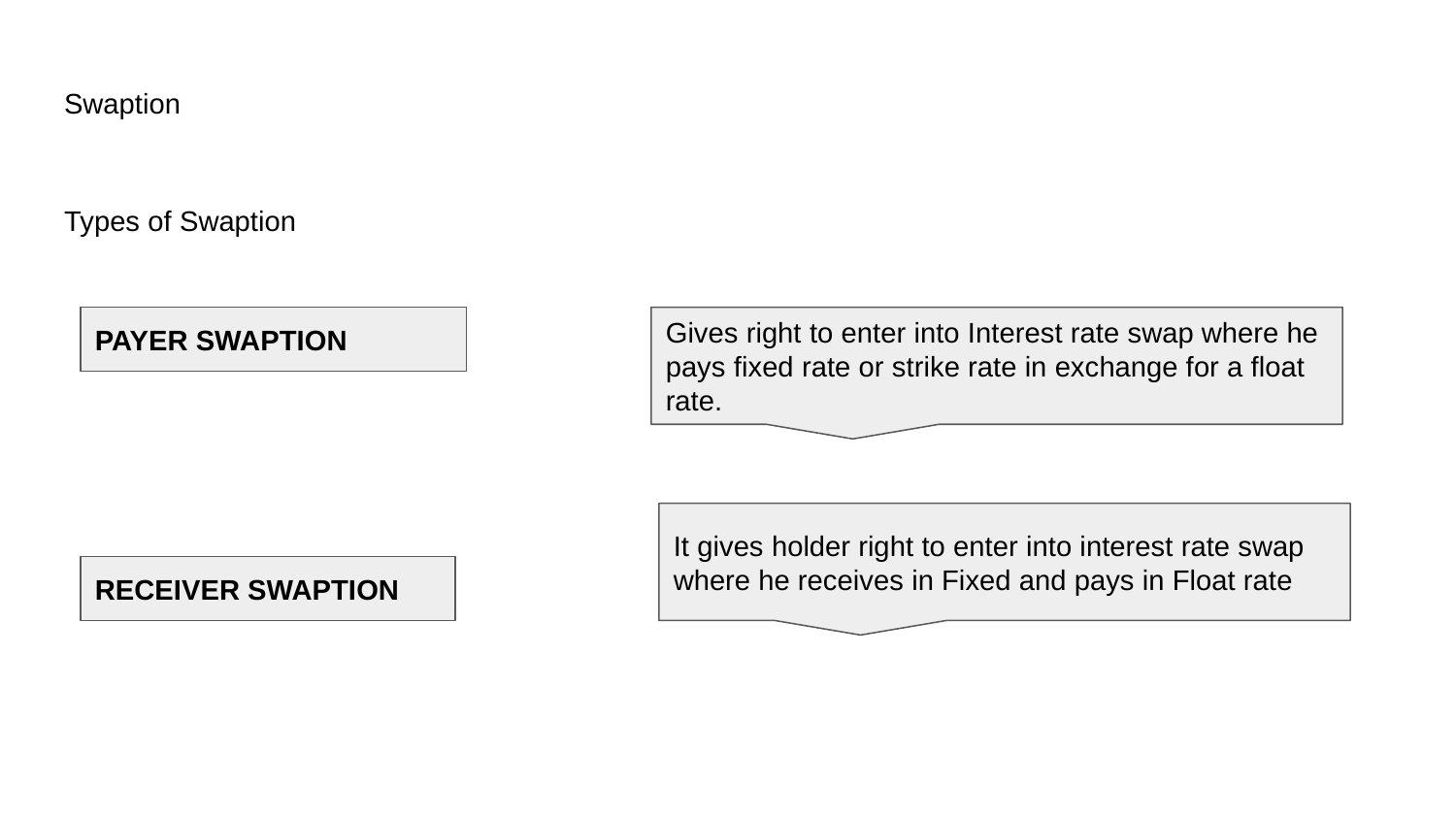

# Swaption
Types of Swaption

PAYER SWAPTION
Gives right to enter into Interest rate swap where he pays fixed rate or strike rate in exchange for a float rate.
It gives holder right to enter into interest rate swap where he receives in Fixed and pays in Float rate
RECEIVER SWAPTION